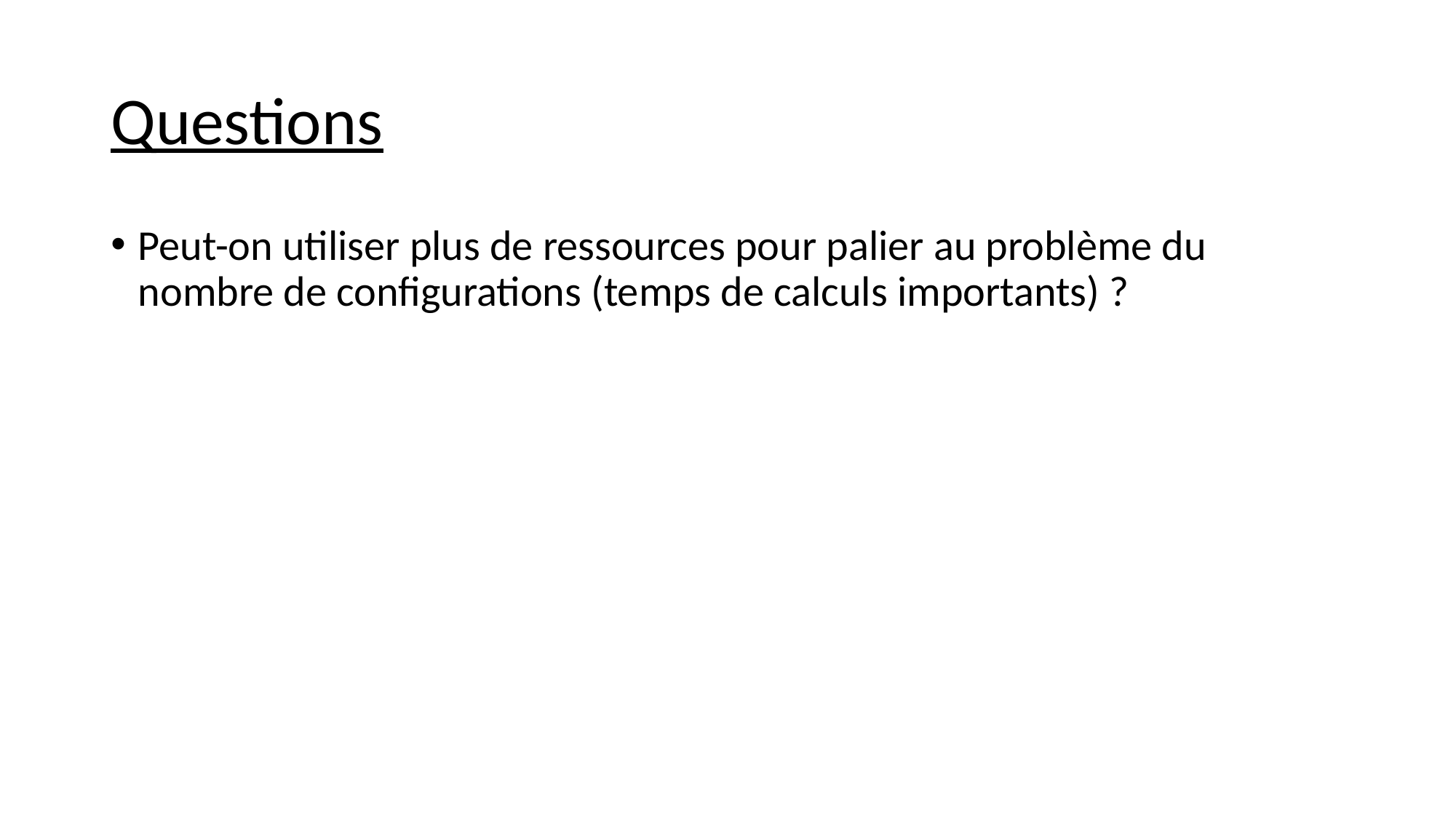

# Questions
Peut-on utiliser plus de ressources pour palier au problème du nombre de configurations (temps de calculs importants) ?